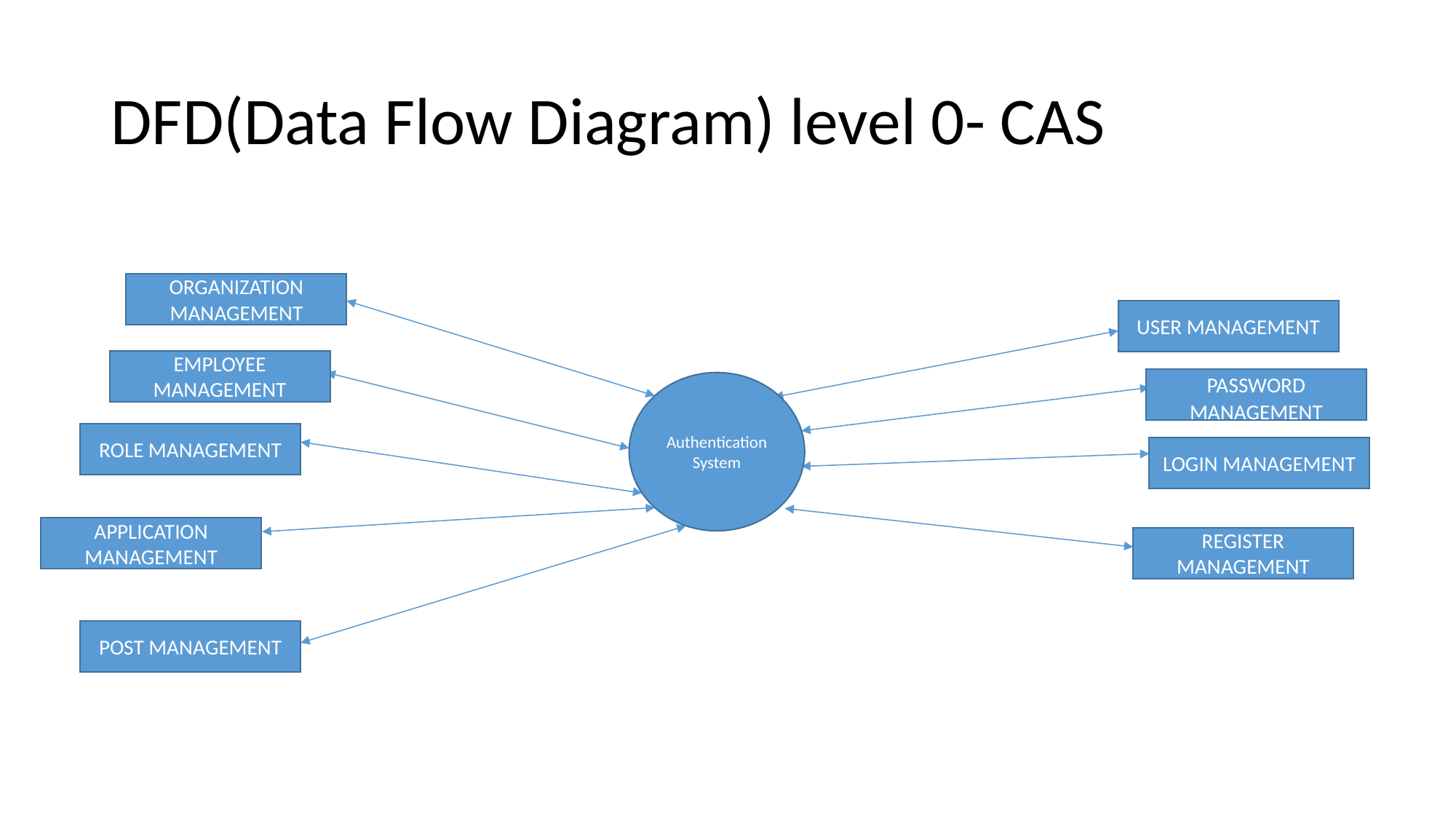

# DFD(Data Flow Diagram) level 0- CAS

ORGANIZATION MANAGEMENT
Authentication System
EMPLOYEE MANAGEMENT
ROLE MANAGEMENT
APPLICATION MANAGEMENT
POST MANAGEMENT
USER MANAGEMENT
PASSWORD MANAGEMENT
LOGIN MANAGEMENT
REGISTER MANAGEMENT